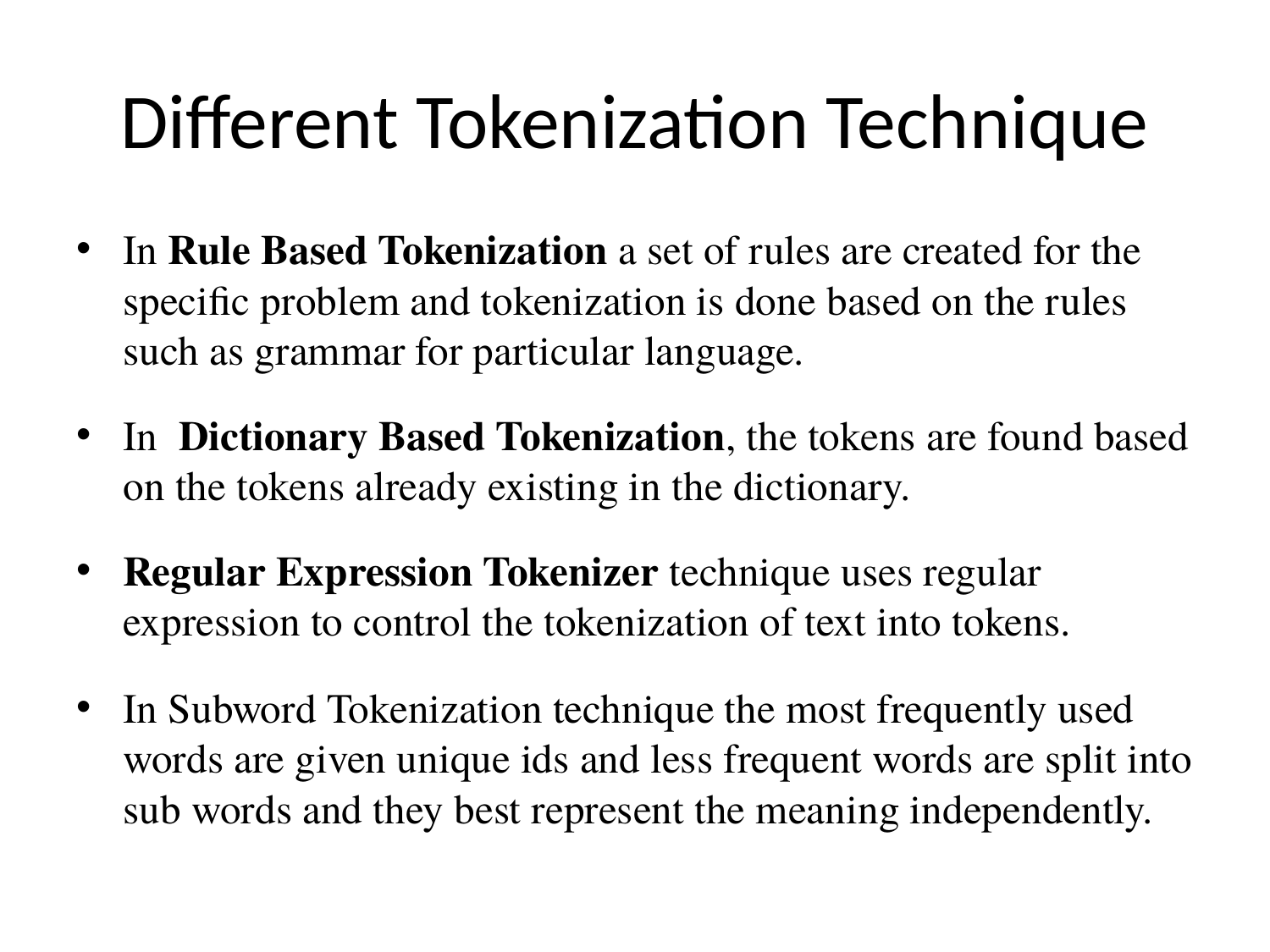

# Different Tokenization Technique
In Rule Based Tokenization a set of rules are created for the specific problem and tokenization is done based on the rules such as grammar for particular language.

In  Dictionary Based Tokenization, the tokens are found based on the tokens already existing in the dictionary.

Regular Expression Tokenizer technique uses regular expression to control the tokenization of text into tokens.

In Subword Tokenization technique the most frequently used words are given unique ids and less frequent words are split into sub words and they best represent the meaning independently.